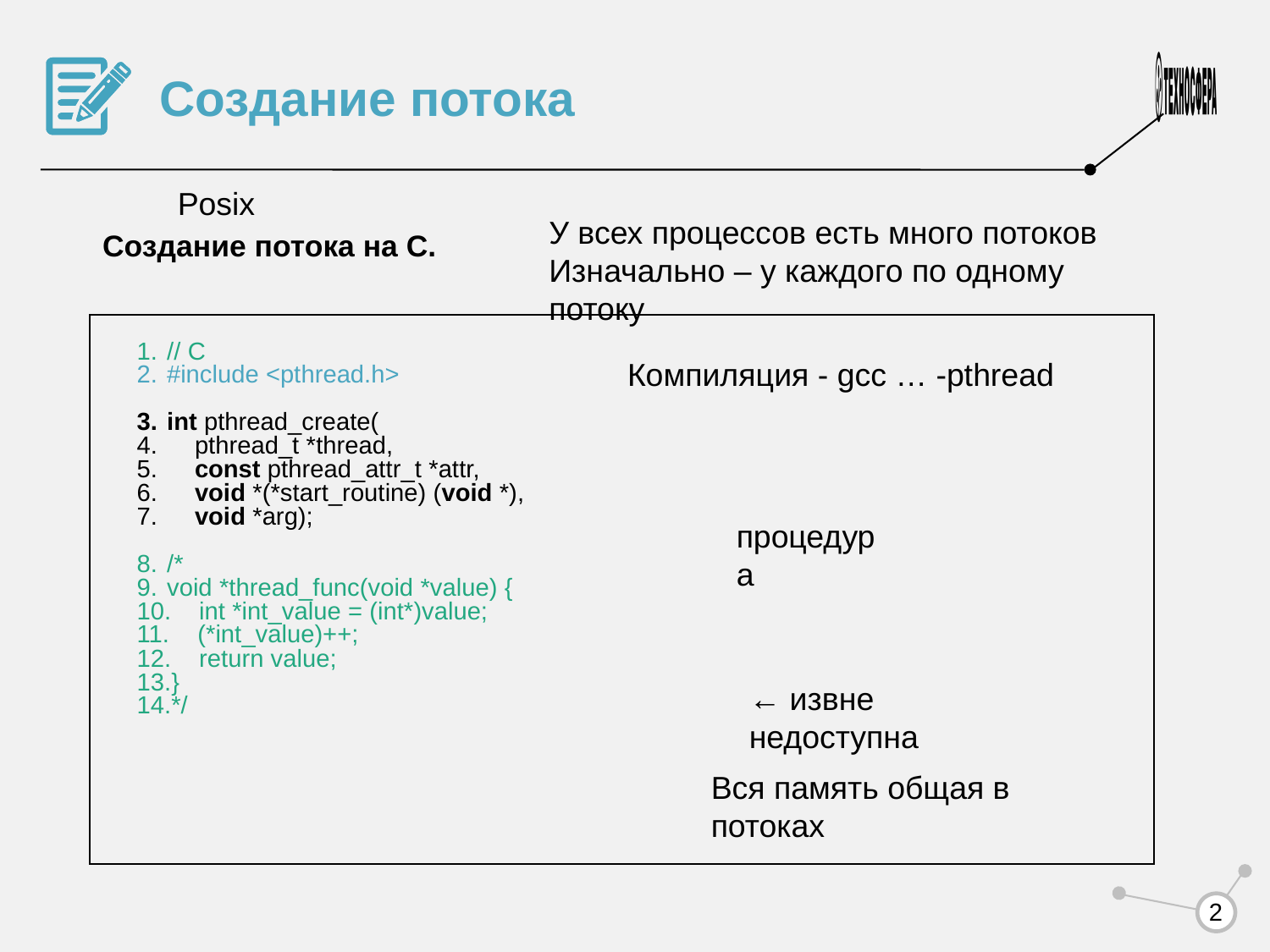

Создание потока
Posix
Создание потока на C.
У всех процессов есть много потоков
Изначально – у каждого по одному потоку
// C
#include <pthread.h>

int pthread_create(
    pthread_t *thread,
    const pthread_attr_t *attr,
    void *(*start_routine) (void *),
    void *arg);

/*
void *thread_func(void *value) {
    int *int_value = (int*)value;
    (*int_value)++;
    return value;
}
*/
Компиляция - gcc … -pthread
процедура
← извне недоступна
Вся память общая в потоках
2